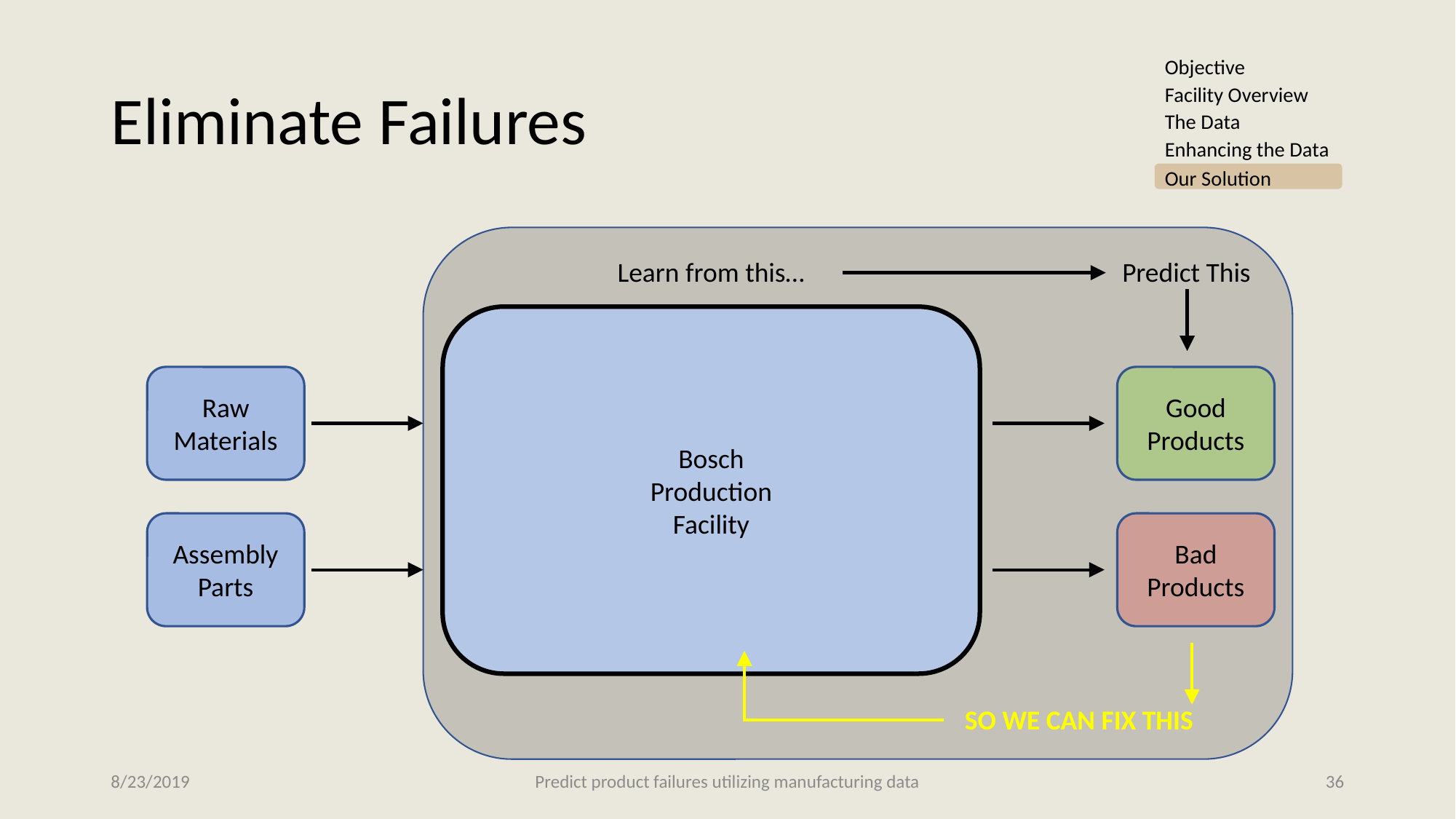

# Eliminate Failures
Objective
Facility Overview
The Data
Enhancing the Data
Our Solution

Predict This
Learn from this…
Bosch
Production
Facility
Raw
Materials
Assembly
Parts
Good
Products
Bad
Products
So we can fix this
8/23/2019
Predict product failures utilizing manufacturing data
36